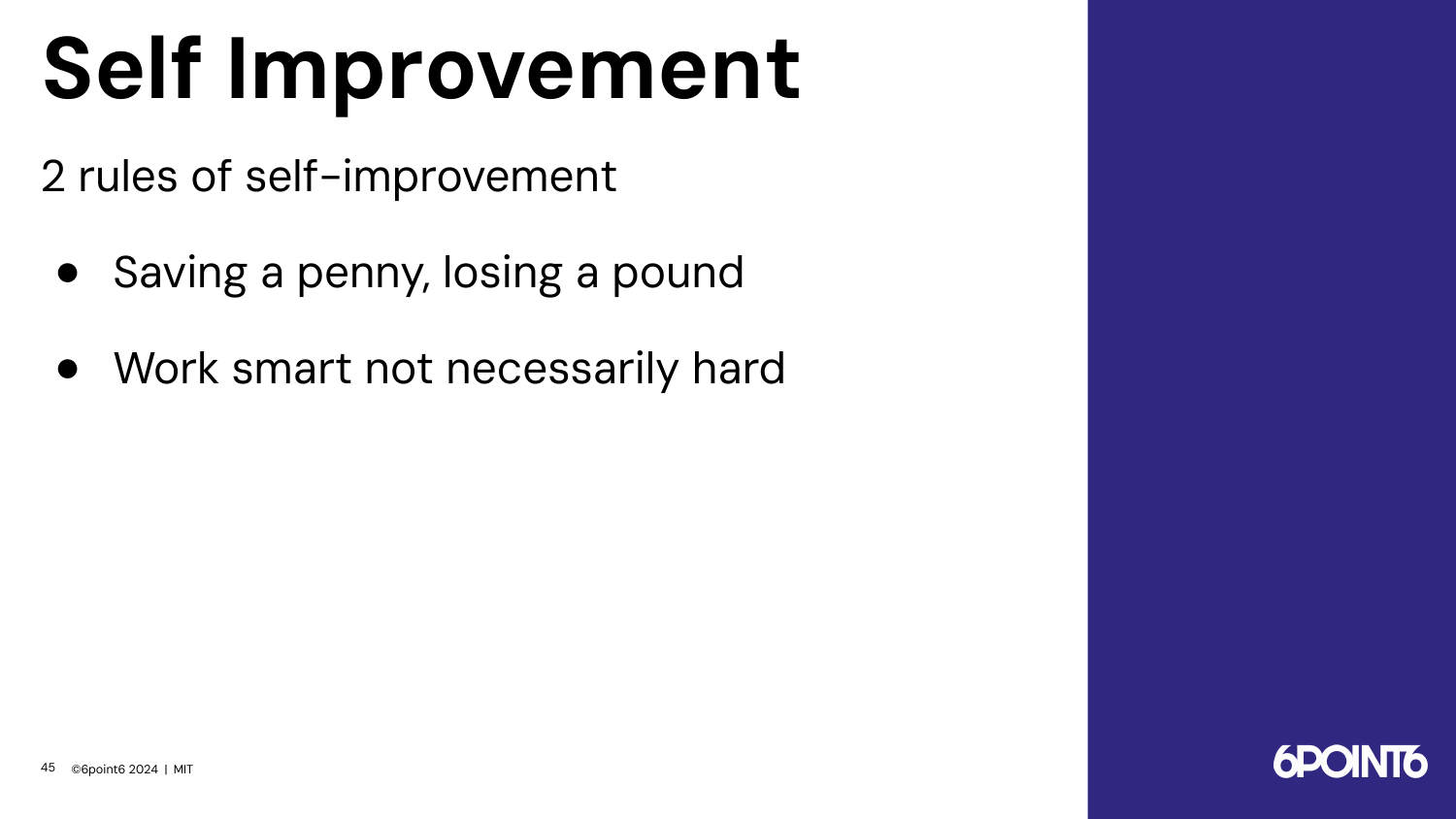

# Self Improvement
2 rules of self-improvement

Saving a penny, losing a pound
Work smart not necessarily hard

45